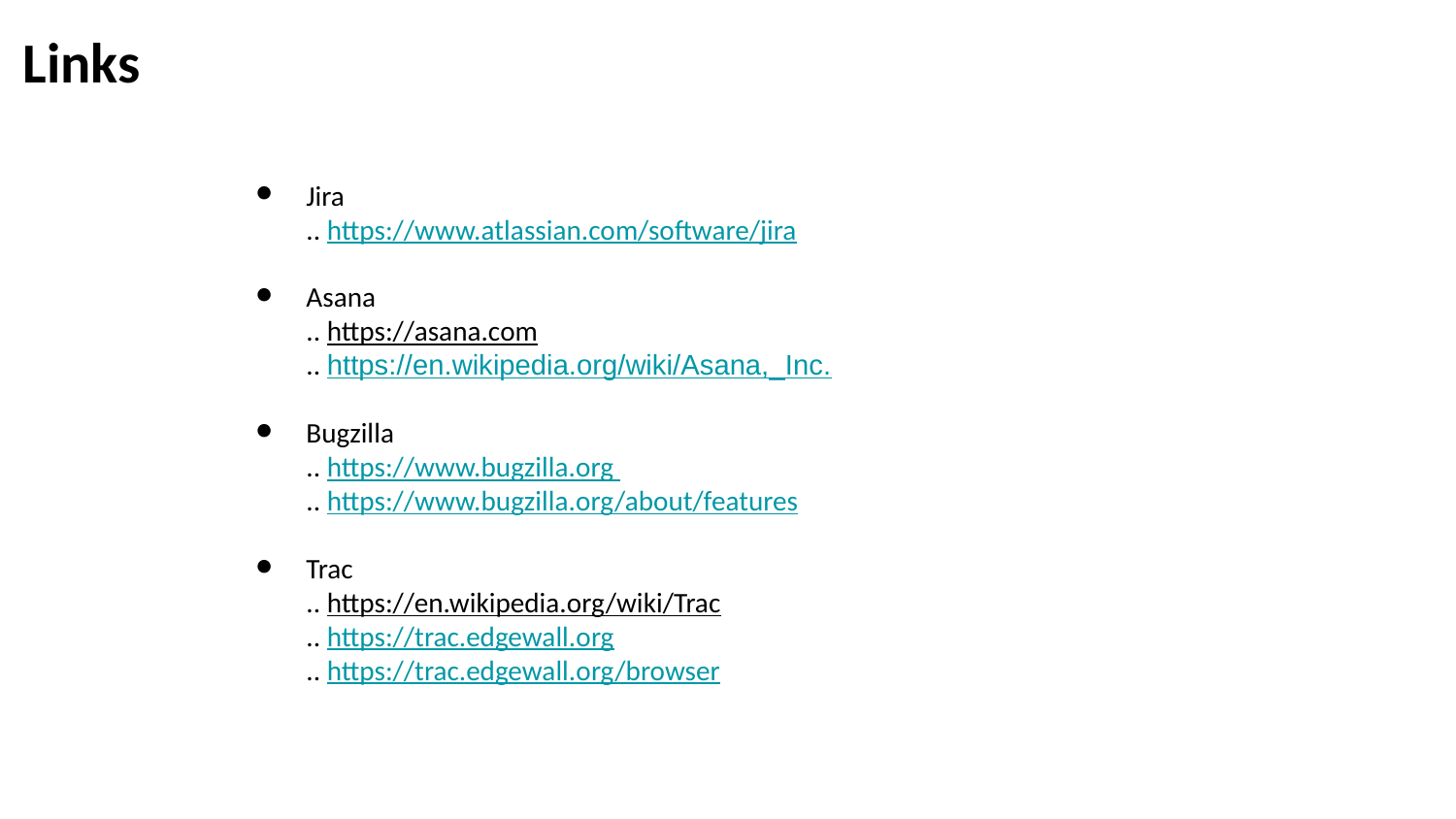

Links
Jira
.. https://www.atlassian.com/software/jira
Asana
.. https://asana.com
.. https://en.wikipedia.org/wiki/Asana,_Inc.
Bugzilla
.. https://www.bugzilla.org
.. https://www.bugzilla.org/about/features
Trac
.. https://en.wikipedia.org/wiki/Trac
.. https://trac.edgewall.org
.. https://trac.edgewall.org/browser